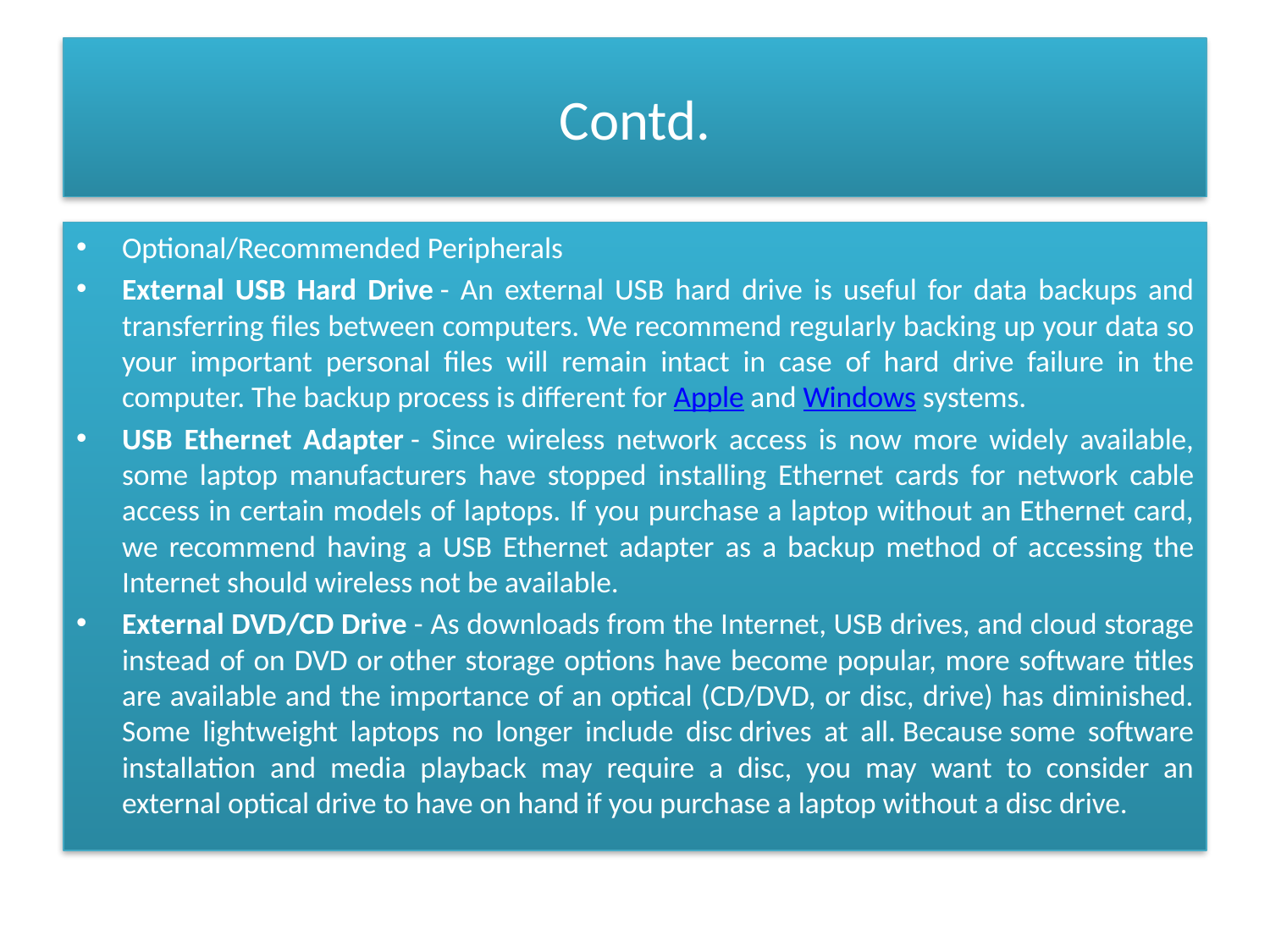

# Contd.
Optional/Recommended Peripherals
External USB Hard Drive - An external USB hard drive is useful for data backups and transferring files between computers. We recommend regularly backing up your data so your important personal files will remain intact in case of hard drive failure in the computer. The backup process is different for Apple and Windows systems.
USB Ethernet Adapter - Since wireless network access is now more widely available, some laptop manufacturers have stopped installing Ethernet cards for network cable access in certain models of laptops. If you purchase a laptop without an Ethernet card, we recommend having a USB Ethernet adapter as a backup method of accessing the Internet should wireless not be available.
External DVD/CD Drive - As downloads from the Internet, USB drives, and cloud storage instead of on DVD or other storage options have become popular, more software titles are available and the importance of an optical (CD/DVD, or disc, drive) has diminished. Some lightweight laptops no longer include disc drives at all. Because some software installation and media playback may require a disc, you may want to consider an external optical drive to have on hand if you purchase a laptop without a disc drive.